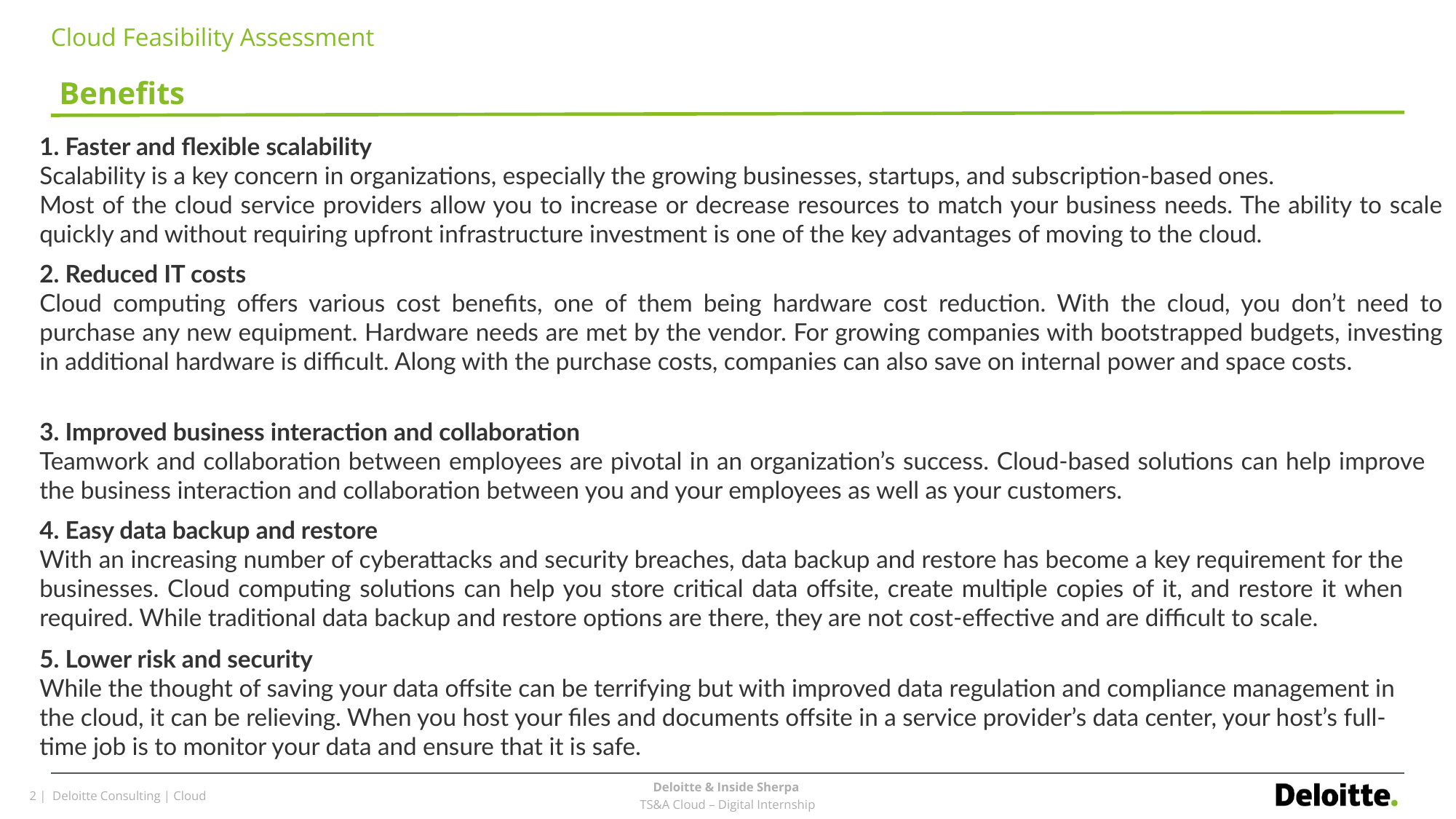

# Cloud Feasibility Assessment
Benefits
1. Faster and flexible scalability
Scalability is a key concern in organizations, especially the growing businesses, startups, and subscription-based ones.
Most of the cloud service providers allow you to increase or decrease resources to match your business needs. The ability to scale quickly and without requiring upfront infrastructure investment is one of the key advantages of moving to the cloud.
2. Reduced IT costs
Cloud computing offers various cost benefits, one of them being hardware cost reduction. With the cloud, you don’t need to purchase any new equipment. Hardware needs are met by the vendor. For growing companies with bootstrapped budgets, investing in additional hardware is difficult. Along with the purchase costs, companies can also save on internal power and space costs.
3. Improved business interaction and collaboration
Teamwork and collaboration between employees are pivotal in an organization’s success. Cloud-based solutions can help improve the business interaction and collaboration between you and your employees as well as your customers.
4. Easy data backup and restore
With an increasing number of cyberattacks and security breaches, data backup and restore has become a key requirement for the businesses. Cloud computing solutions can help you store critical data offsite, create multiple copies of it, and restore it when required. While traditional data backup and restore options are there, they are not cost-effective and are difficult to scale.
5. Lower risk and security
While the thought of saving your data offsite can be terrifying but with improved data regulation and compliance management in the cloud, it can be relieving. When you host your files and documents offsite in a service provider’s data center, your host’s full-time job is to monitor your data and ensure that it is safe.